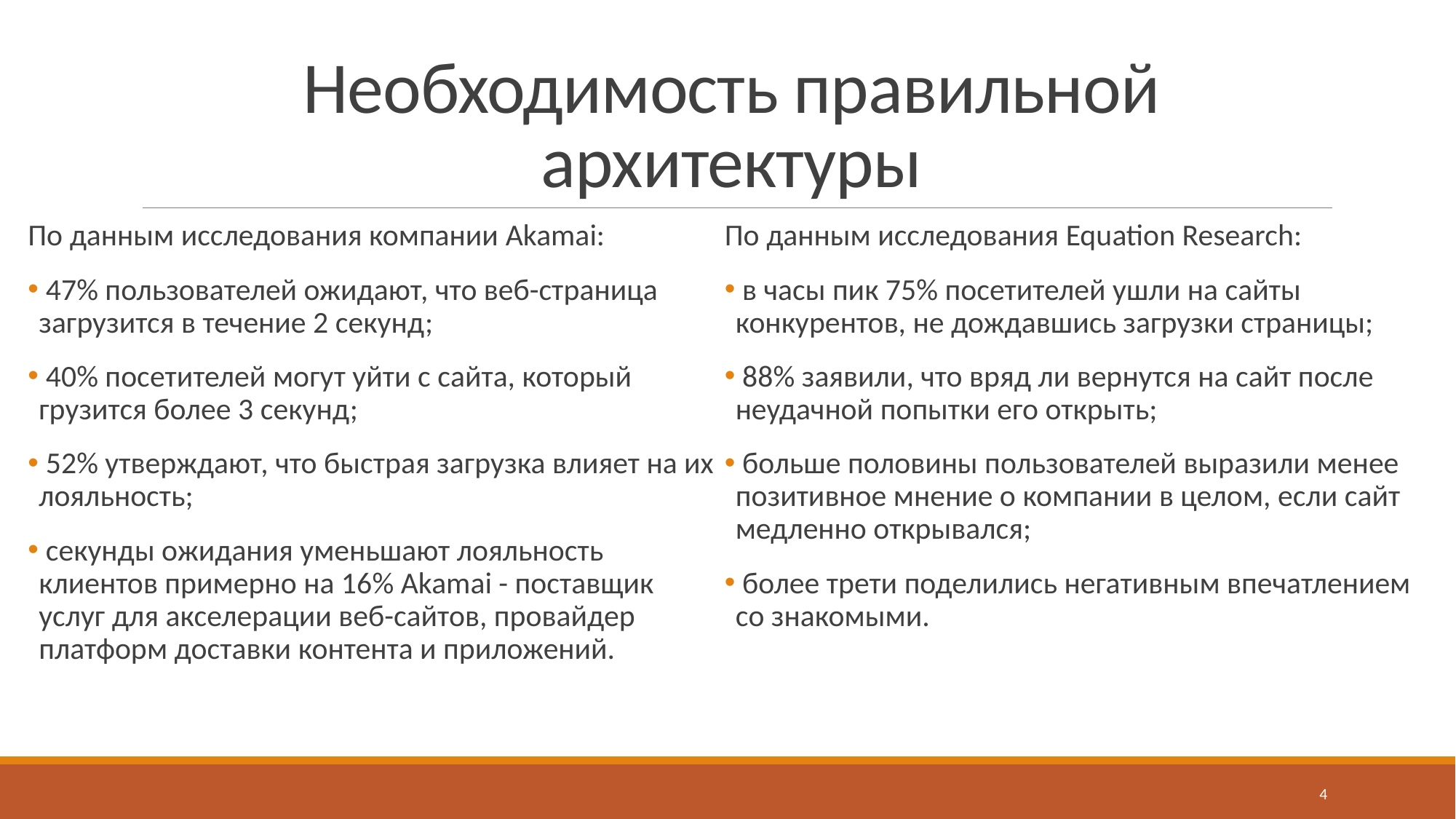

# Необходимость правильной архитектуры
По данным исследования компании Akamai:
 47% пользователей ожидают, что веб-страница загрузится в течение 2 секунд;
 40% посетителей могут уйти с сайта, который грузится более 3 секунд;
 52% утверждают, что быстрая загрузка влияет на их лояльность;
 секунды ожидания уменьшают лояльность клиентов примерно на 16% Akamai - поставщик услуг для акселерации веб-сайтов, провайдер платформ доставки контента и приложений.

По данным исследования Equation Research:
 в часы пик 75% посетителей ушли на сайты конкурентов, не дождавшись загрузки страницы;
 88% заявили, что вряд ли вернутся на сайт после неудачной попытки его открыть;
 больше половины пользователей выразили менее позитивное мнение о компании в целом, если сайт медленно открывался;
 более трети поделились негативным впечатлением со знакомыми.

4